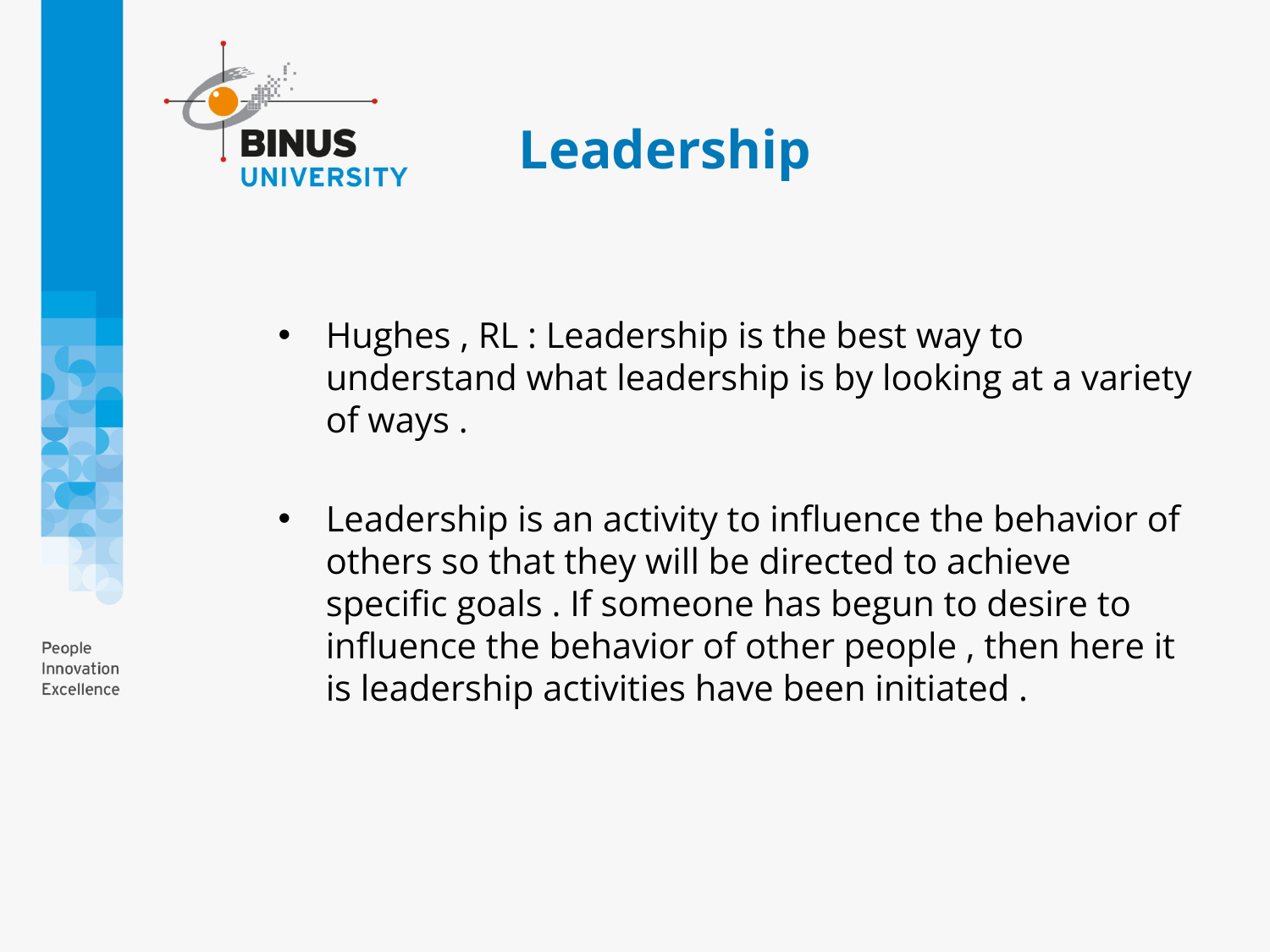

# Leadership

Hughes , RL : Leadership is the best way to understand what leadership is by looking at a variety of ways .

Leadership is an activity to influence the behavior of others so that they will be directed to achieve specific goals . If someone has begun to desire to influence the behavior of other people , then here it is leadership activities have been initiated .